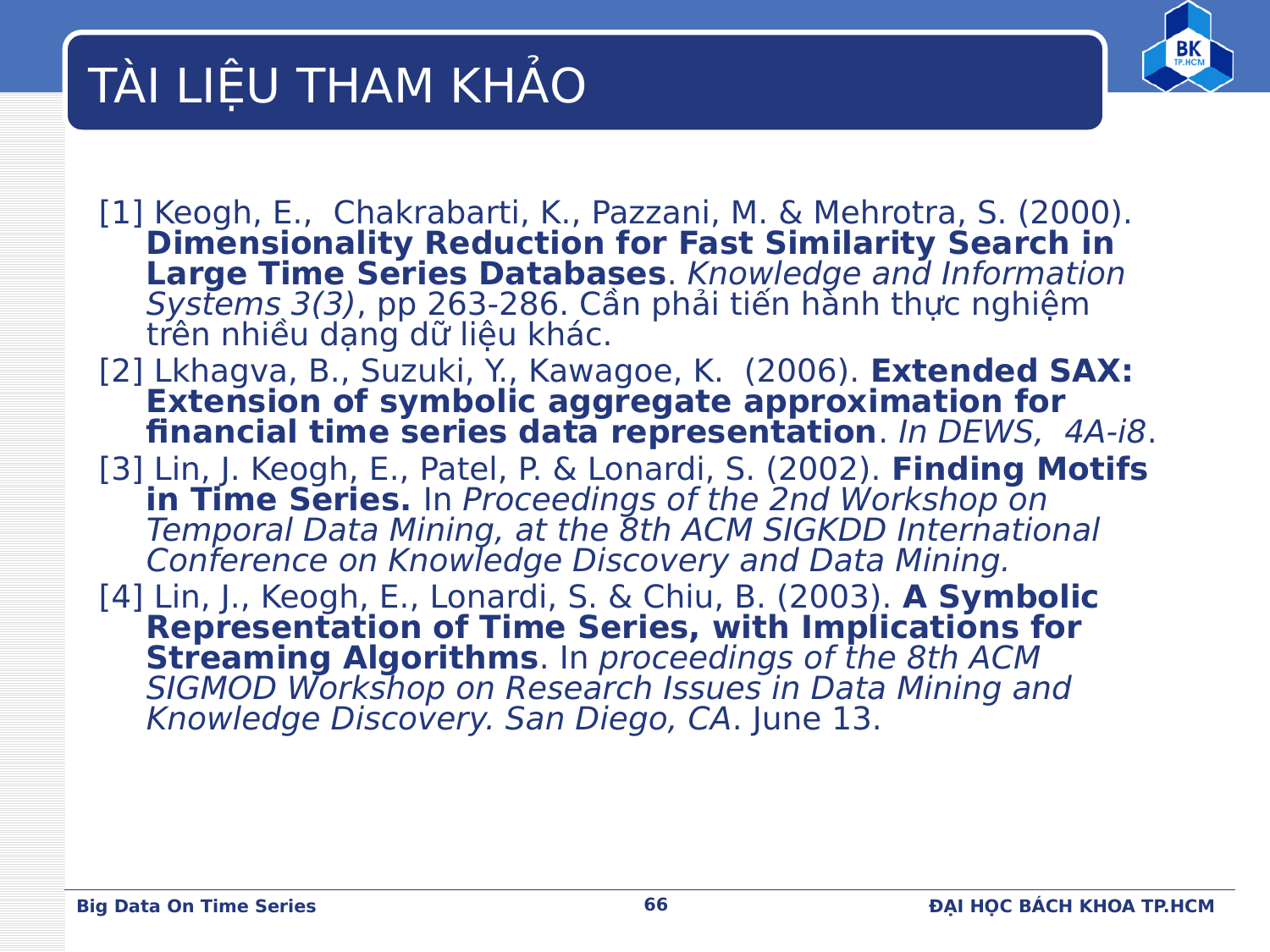

# TÀI LIỆU THAM KHẢO
[1] Keogh, E.,  Chakrabarti, K., Pazzani, M. & Mehrotra, S. (2000). Dimensionality Reduction for Fast Similarity Search in Large Time Series Databases. Knowledge and Information Systems 3(3), pp 263-286. Cần phải tiến hành thực nghiệm trên nhiều dạng dữ liệu khác.
[2] Lkhagva, B., Suzuki, Y., Kawagoe, K.  (2006). Extended SAX: Extension of symbolic aggregate approximation for financial time series data representation. In DEWS,  4A-i8.
[3] Lin, J. Keogh, E., Patel, P. & Lonardi, S. (2002). Finding Motifs in Time Series. In Proceedings of the 2nd Workshop on Temporal Data Mining, at the 8th ACM SIGKDD International Conference on Knowledge Discovery and Data Mining.
[4] Lin, J., Keogh, E., Lonardi, S. & Chiu, B. (2003). A Symbolic Representation of Time Series, with Implications for Streaming Algorithms. In proceedings of the 8th ACM SIGMOD Workshop on Research Issues in Data Mining and Knowledge Discovery. San Diego, CA. June 13.
66
Big Data On Time Series
ĐẠI HỌC BÁCH KHOA TP.HCM